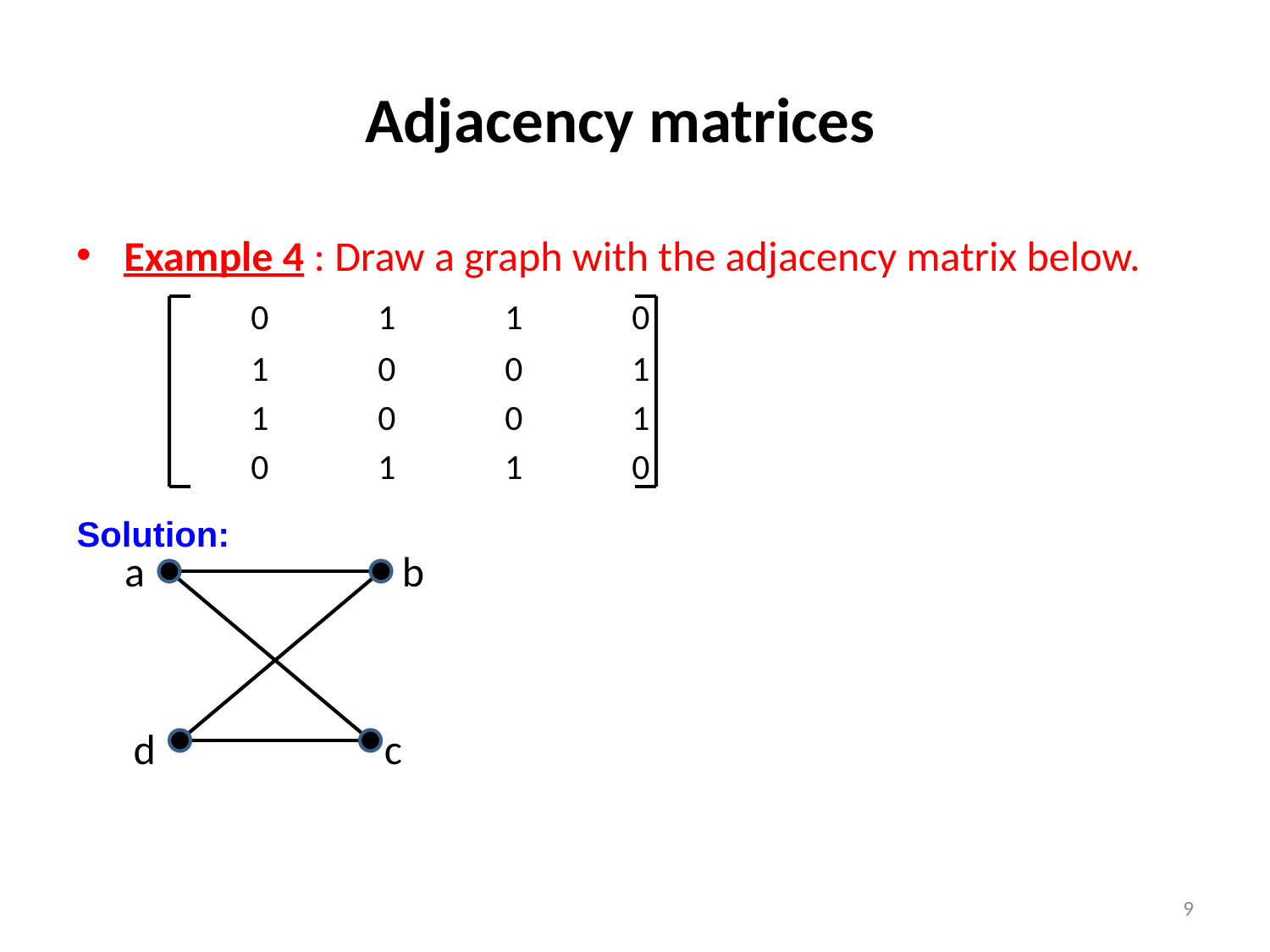

# Adjacency matrices
Example 4 : Draw a graph with the adjacency matrix below.
		0	1	1	0
		1	0	0	1
		1	0	0	1
		0	1	1	0

      a                           b

      d                        c
Solution:

9